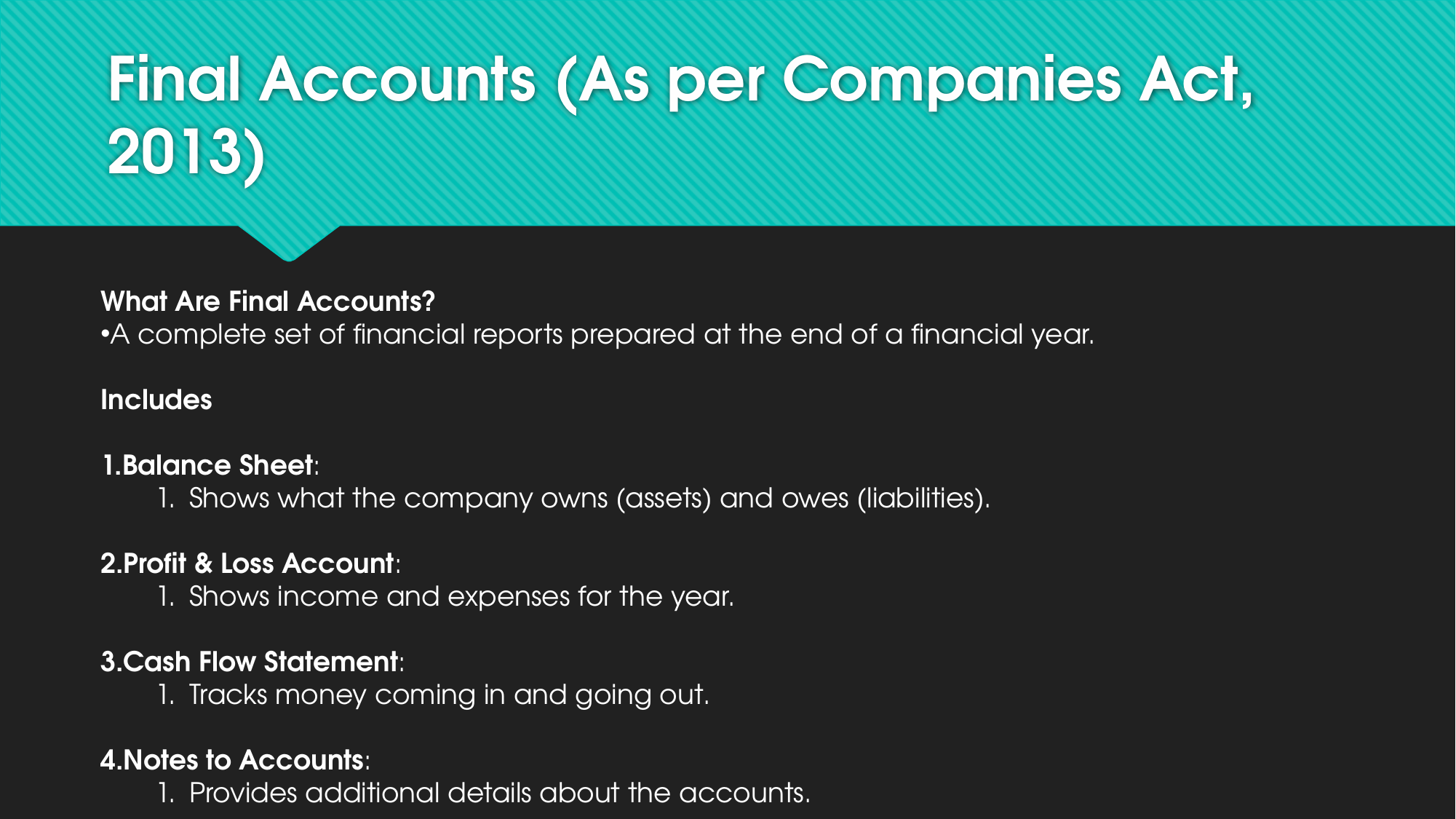

# Final Accounts (As per Companies Act, 2013)
What Are Final Accounts?
A complete set of financial reports prepared at the end of a financial year.

Includes

Balance Sheet:
Shows what the company owns (assets) and owes (liabilities).

Profit & Loss Account:
Shows income and expenses for the year.

Cash Flow Statement:
Tracks money coming in and going out.

Notes to Accounts:
Provides additional details about the accounts.